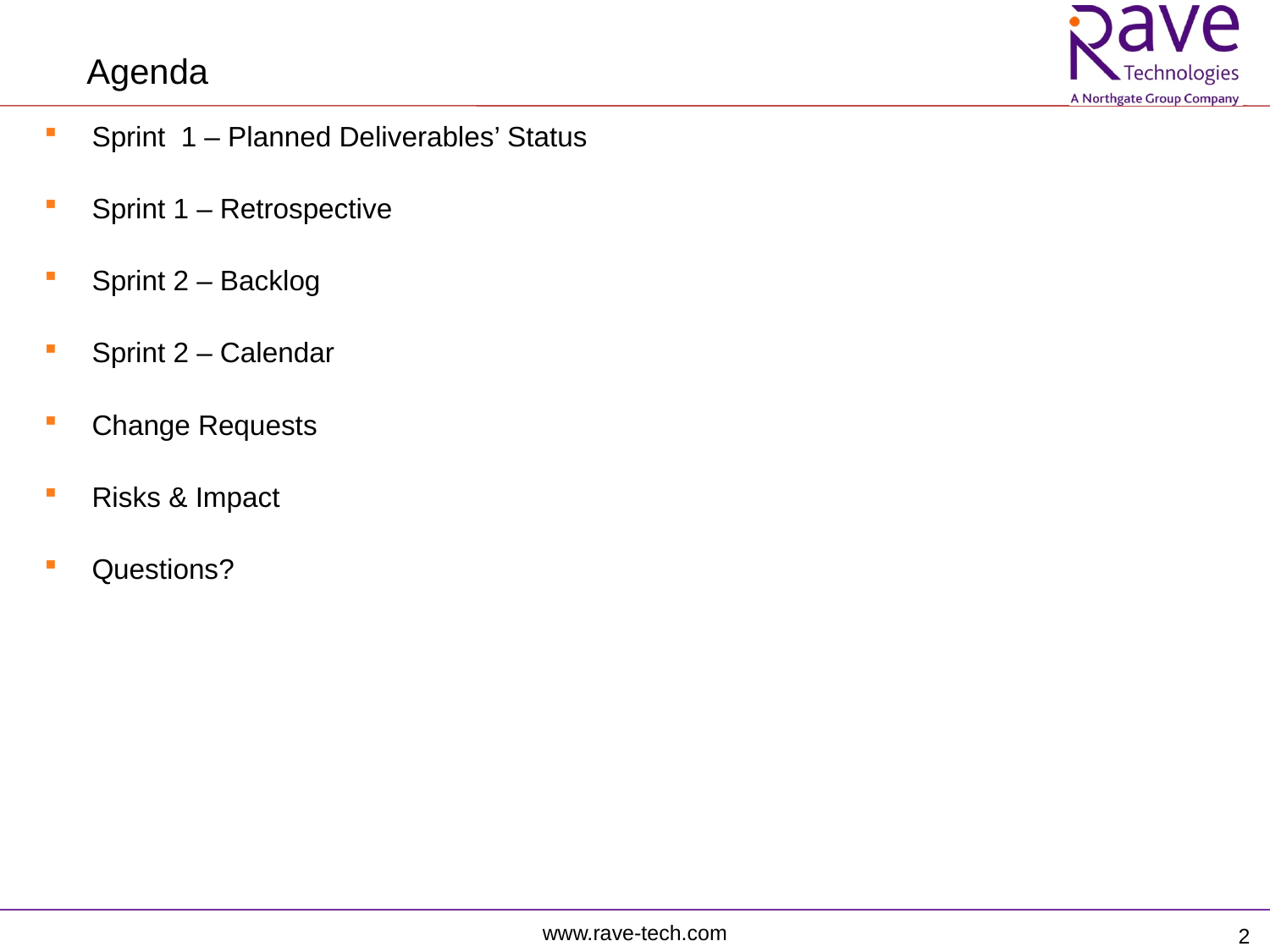

Agenda
Sprint  1 – Planned Deliverables’ Status

Sprint 1 – Retrospective

Sprint 2 – Backlog

Sprint 2 – Calendar

Change Requests

Risks & Impact

Questions?

2
www.rave-tech.com